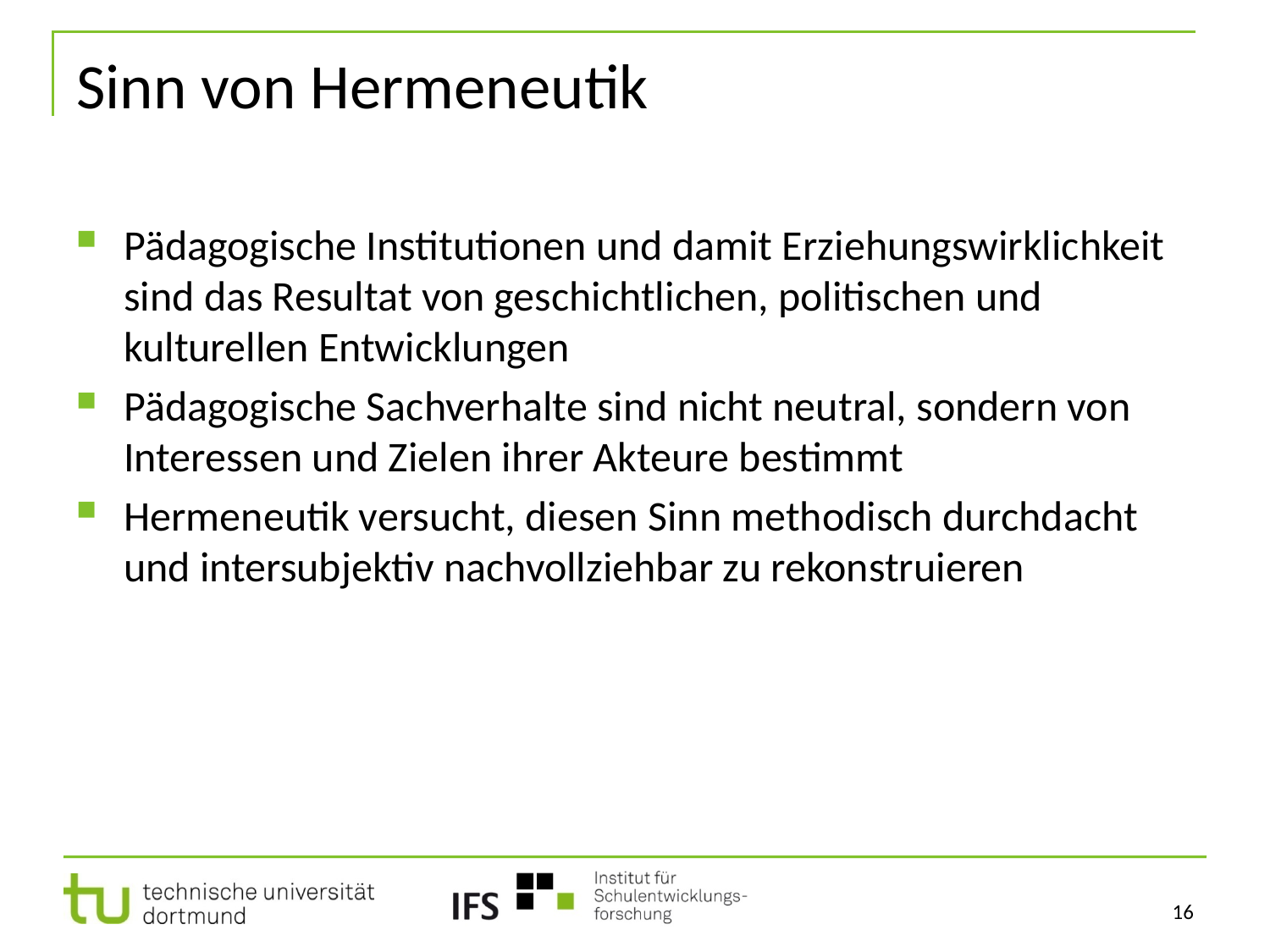

# Sinn von Hermeneutik
Pädagogische Institutionen und damit Erziehungswirklichkeit sind das Resultat von geschichtlichen, politischen und kulturellen Entwicklungen
Pädagogische Sachverhalte sind nicht neutral, sondern von Interessen und Zielen ihrer Akteure bestimmt
Hermeneutik versucht, diesen Sinn methodisch durchdacht und intersubjektiv nachvollziehbar zu rekonstruieren

16